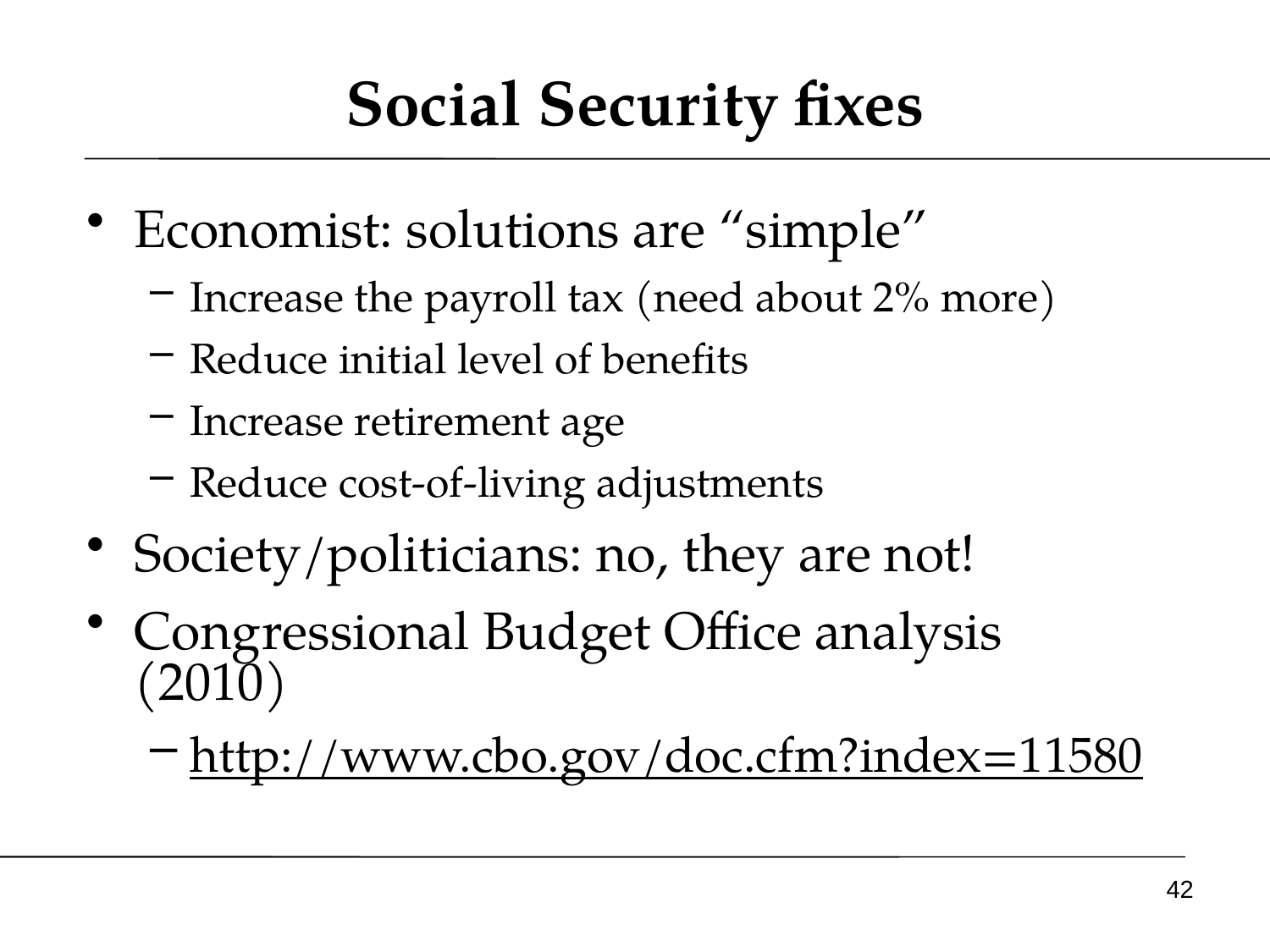

# Social Security fixes

Economist: solutions are “simple”
Increase the payroll tax (need about 2% more)
Reduce initial level of benefits
Increase retirement age
Reduce cost-of-living adjustments
Society/politicians: no, they are not!
Congressional Budget Office analysis (2010)
http://www.cbo.gov/doc.cfm?index=11580

42